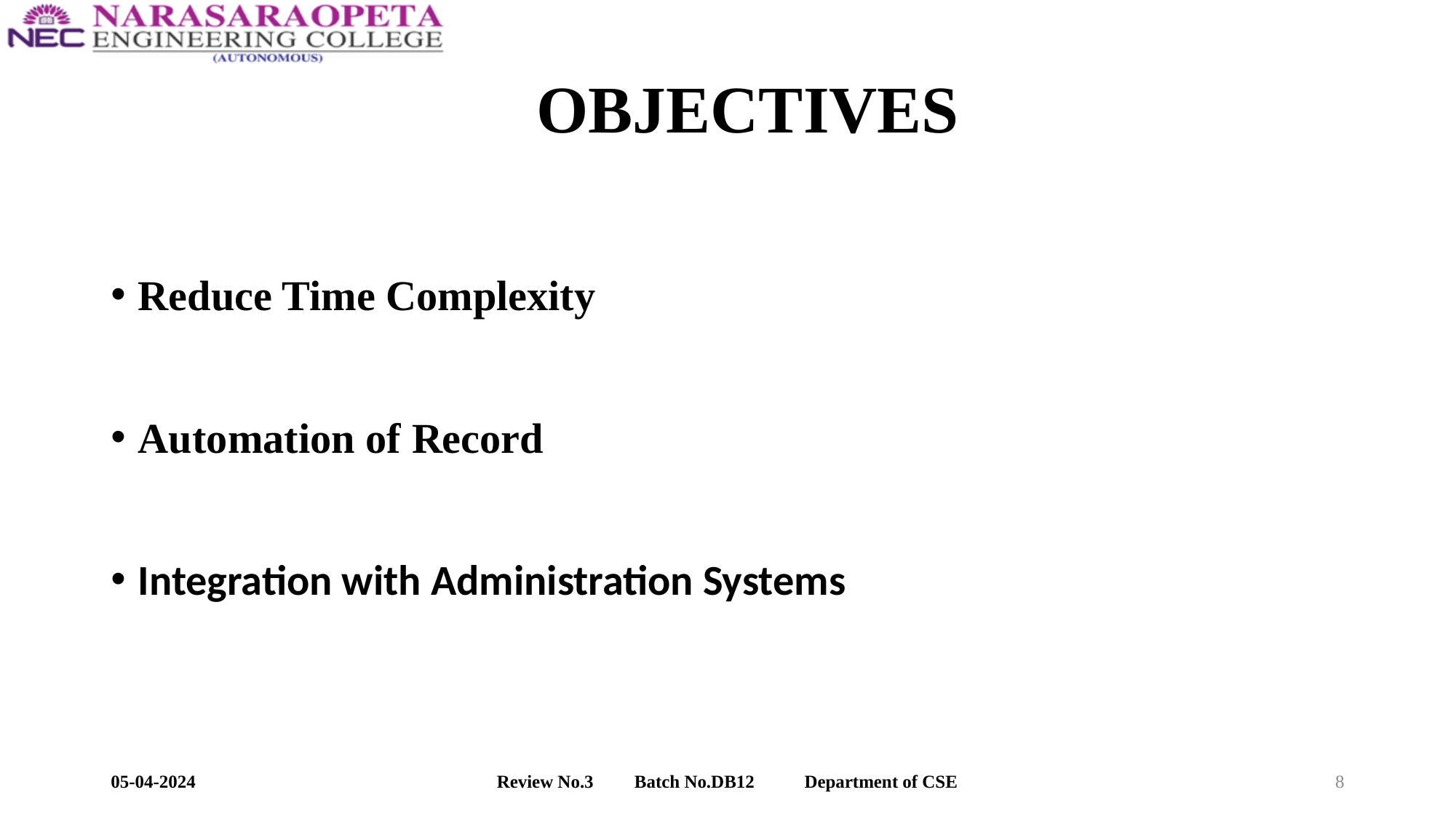

# OBJECTIVES
Reduce Time Complexity
Automation of Record
Integration with Administration Systems

05-04-2024
Review No.3         Batch No.DB12           Department of CSE
8